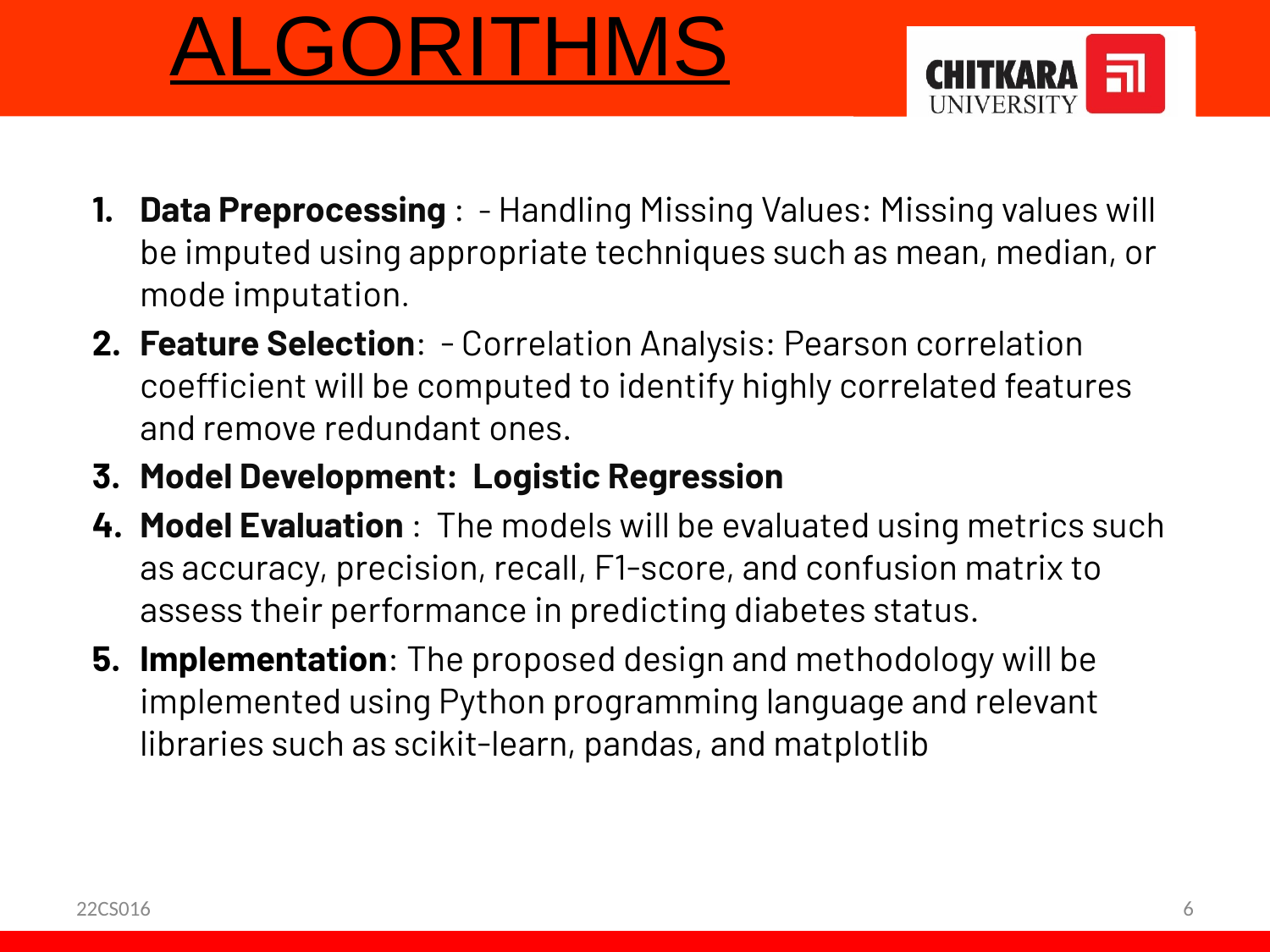

# ALGORITHMS

Data Preprocessing :  - Handling Missing Values: Missing values will be imputed using appropriate techniques such as mean, median, or mode imputation.
Feature Selection:  - Correlation Analysis: Pearson correlation coefficient will be computed to identify highly correlated features and remove redundant ones.
Model Development:  Logistic Regression
Model Evaluation :  The models will be evaluated using metrics such as accuracy, precision, recall, F1-score, and confusion matrix to assess their performance in predicting diabetes status.
Implementation: The proposed design and methodology will be implemented using Python programming language and relevant libraries such as scikit-learn, pandas, and matplotlib

22CS016
6